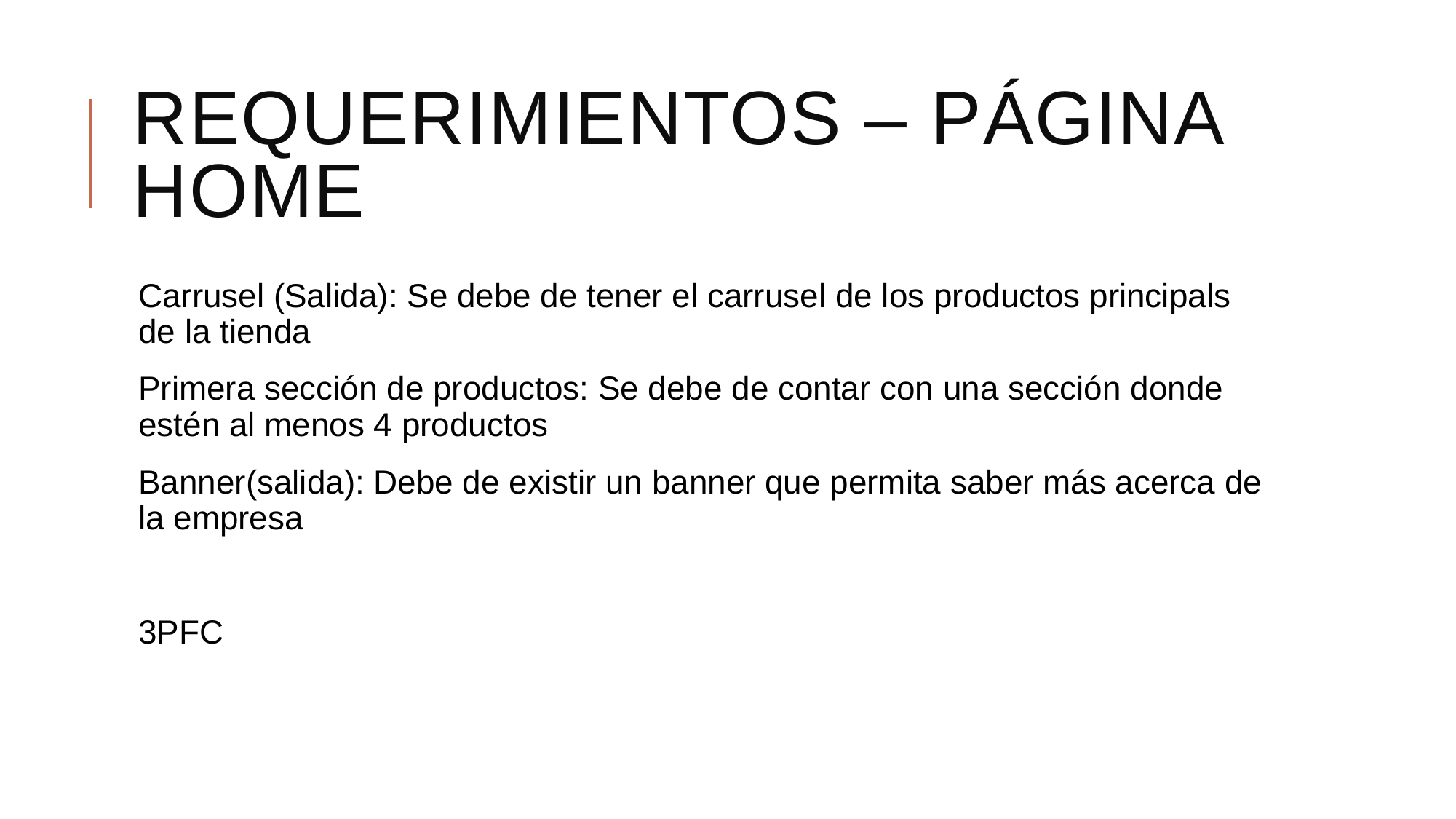

# Requerimientos – Página home
Carrusel (Salida): Se debe de tener el carrusel de los productos principals de la tienda
Primera sección de productos: Se debe de contar con una sección donde estén al menos 4 productos
Banner(salida): Debe de existir un banner que permita saber más acerca de la empresa

3PFC